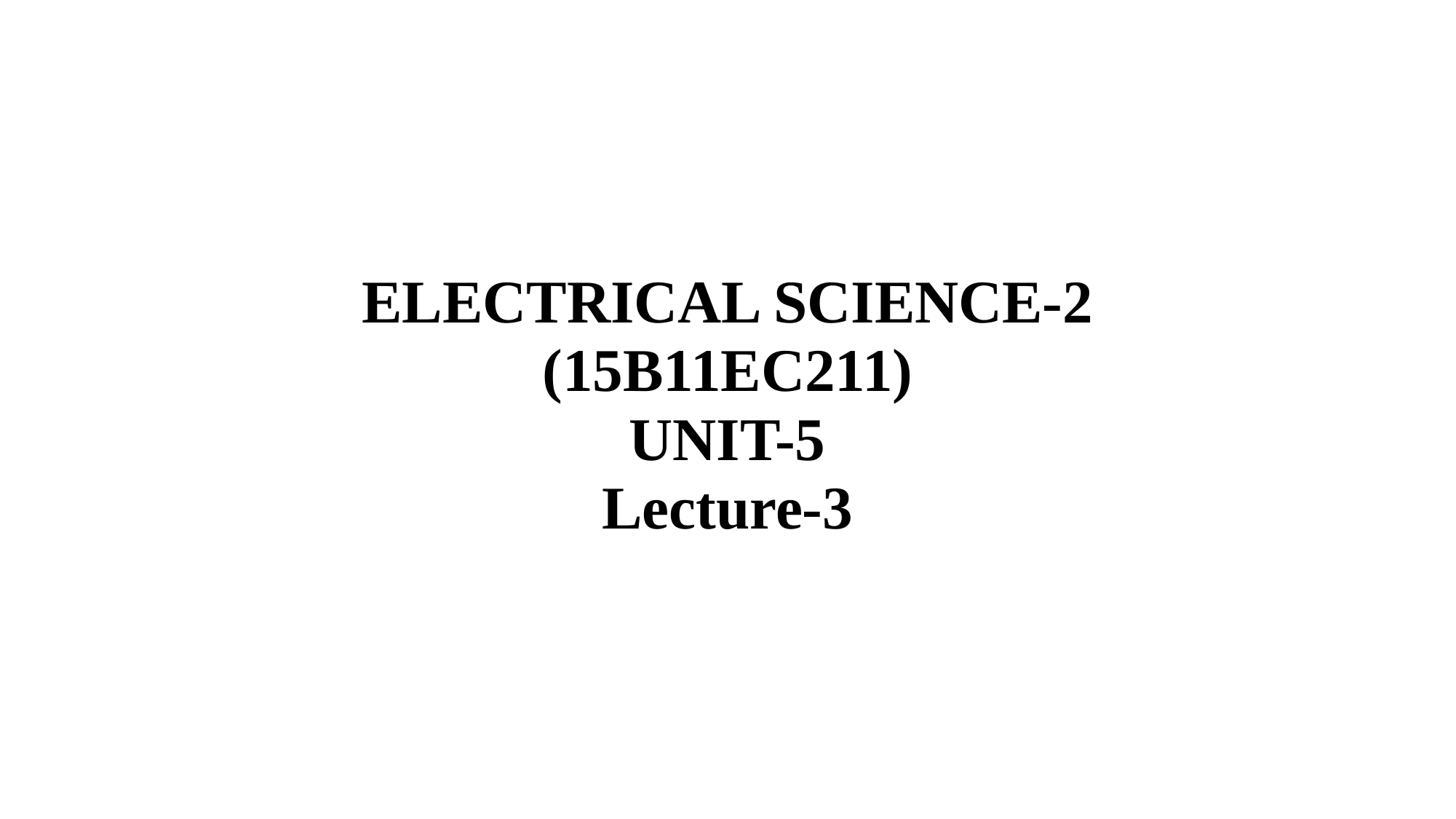

# ELECTRICAL SCIENCE-2 (15B11EC211) UNIT-5 Lecture-3
1